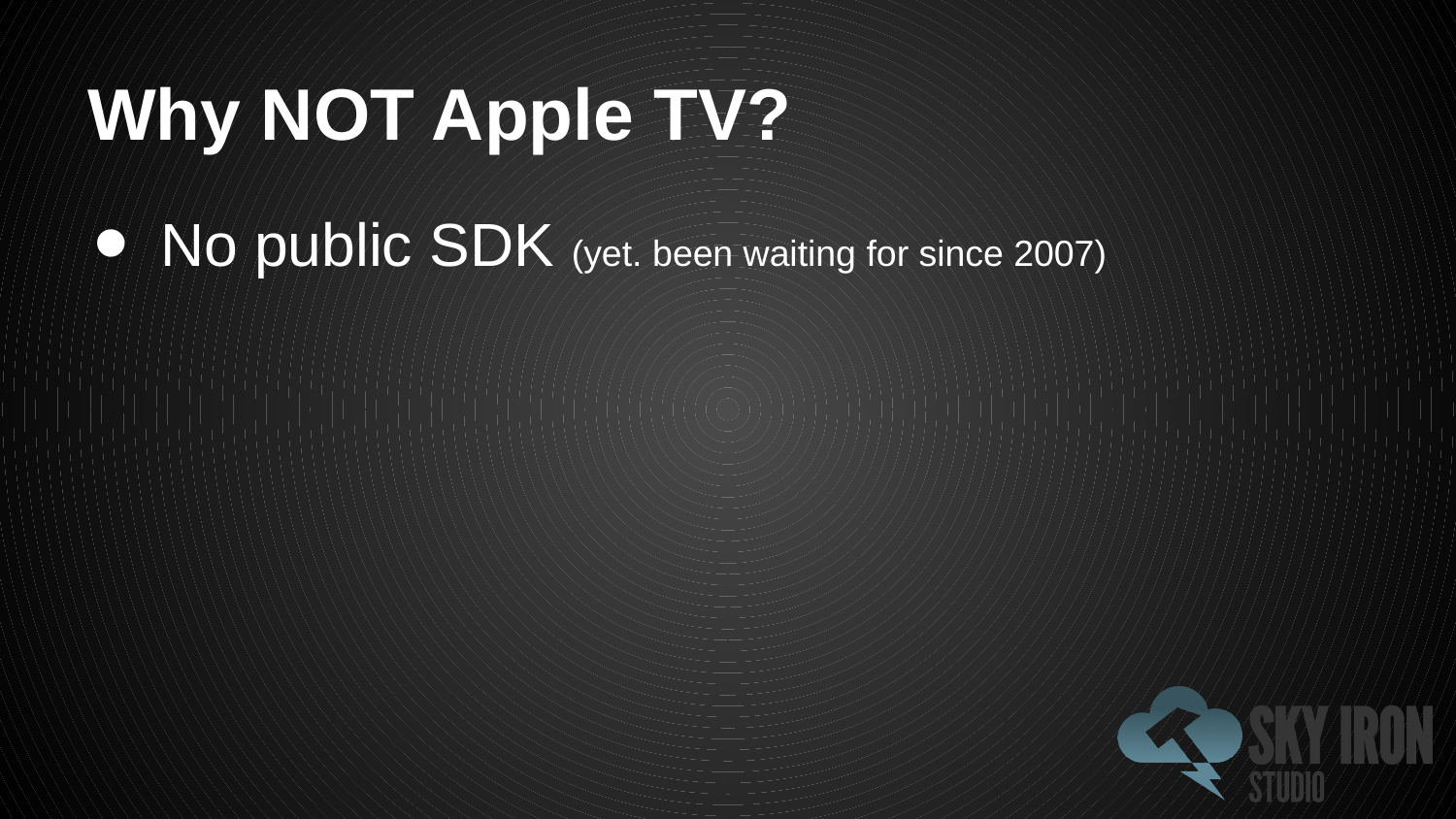

# Why NOT Apple TV?
No public SDK (yet. been waiting for since 2007)